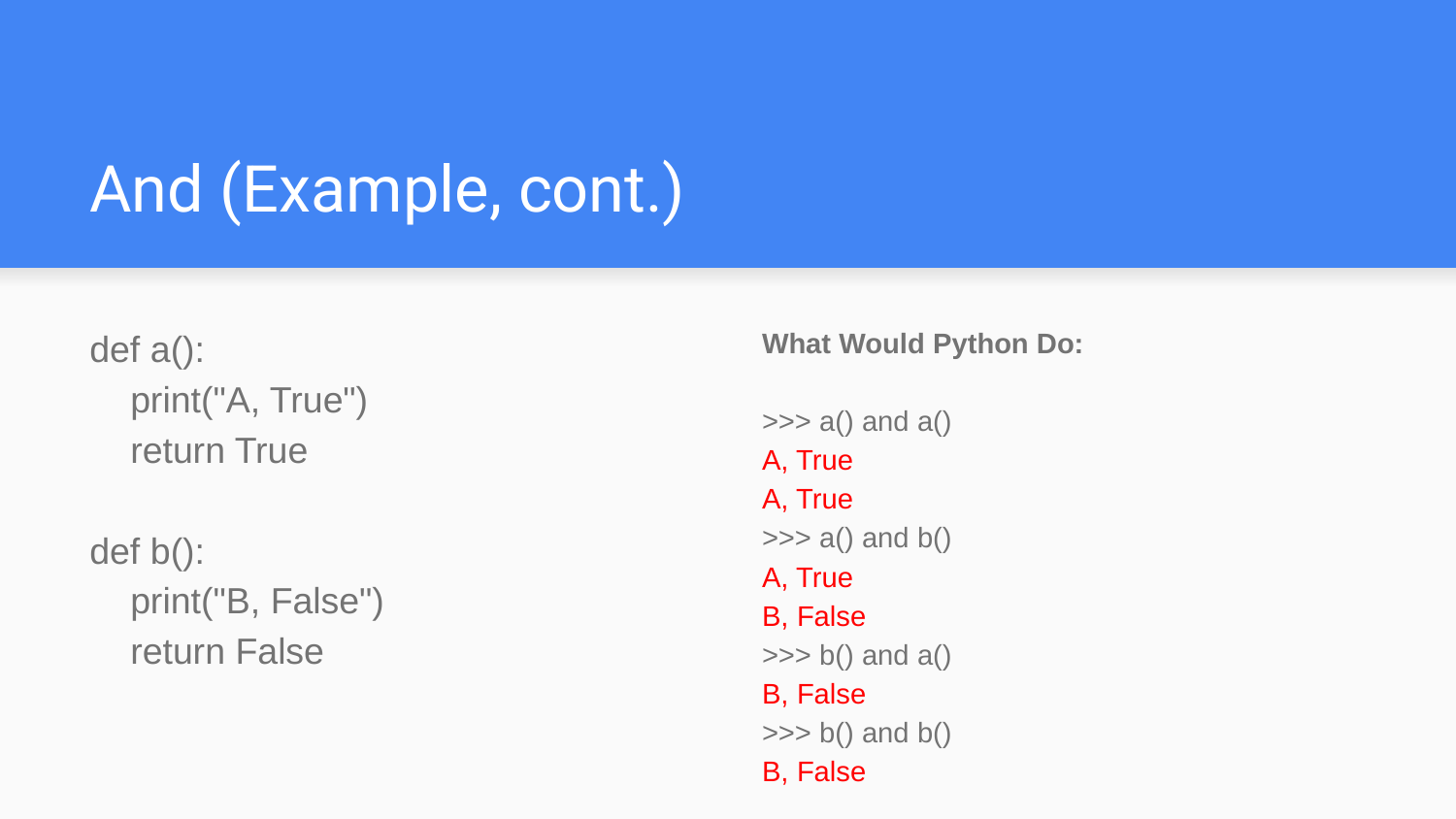

# And (Example, cont.)
def a():
    print("A, True")
    return True

def b():
    print("B, False")
    return False

What Would Python Do:

>>> a() and a()
A, True
A, True
>>> a() and b()
A, True
B, False
>>> b() and a()
B, False
>>> b() and b()
B, False